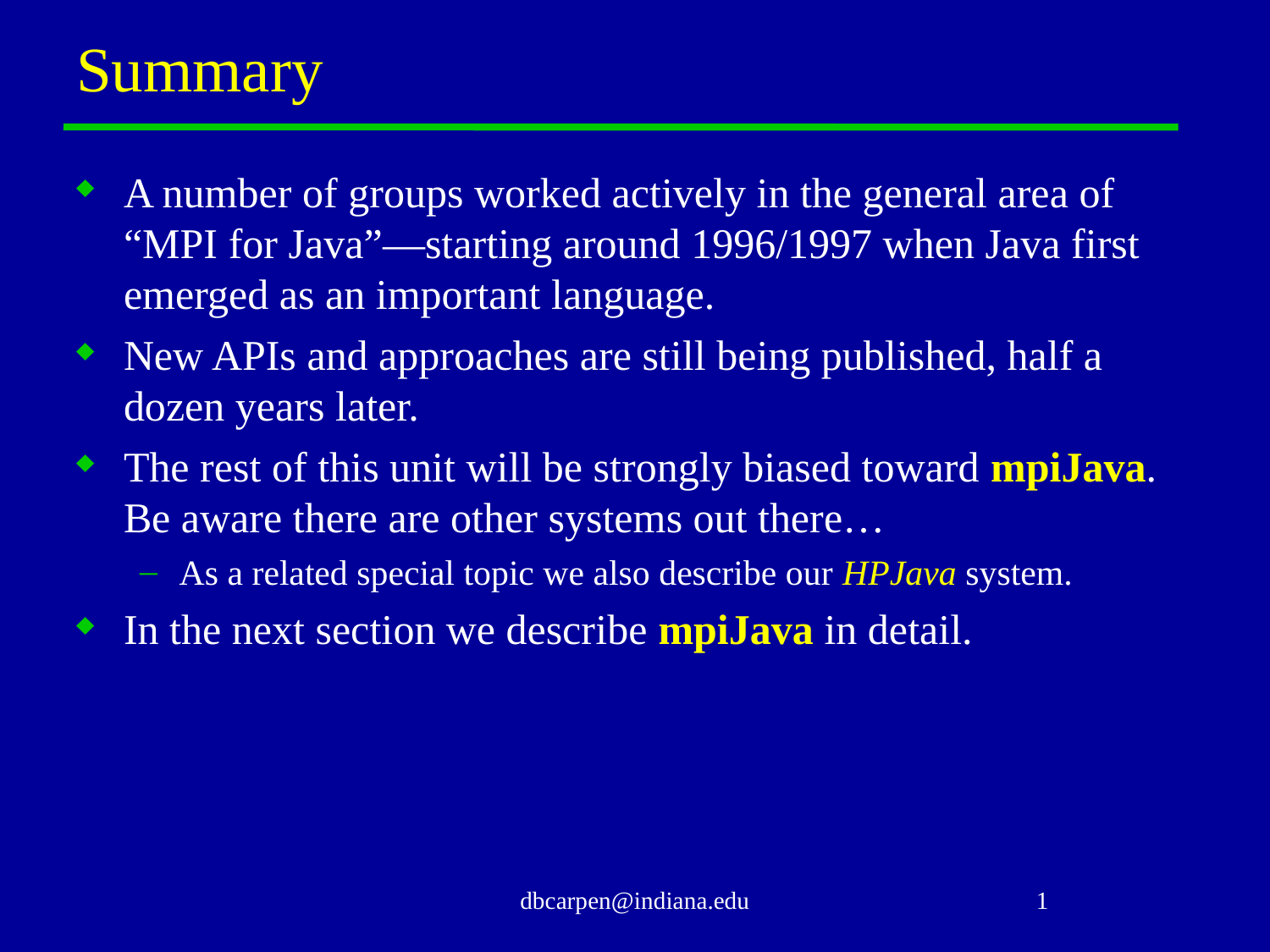

# Summary
A number of groups worked actively in the general area of “MPI for Java”—starting around 1996/1997 when Java first emerged as an important language.
New APIs and approaches are still being published, half a dozen years later.
The rest of this unit will be strongly biased toward mpiJava. Be aware there are other systems out there…
As a related special topic we also describe our HPJava system.
In the next section we describe mpiJava in detail.